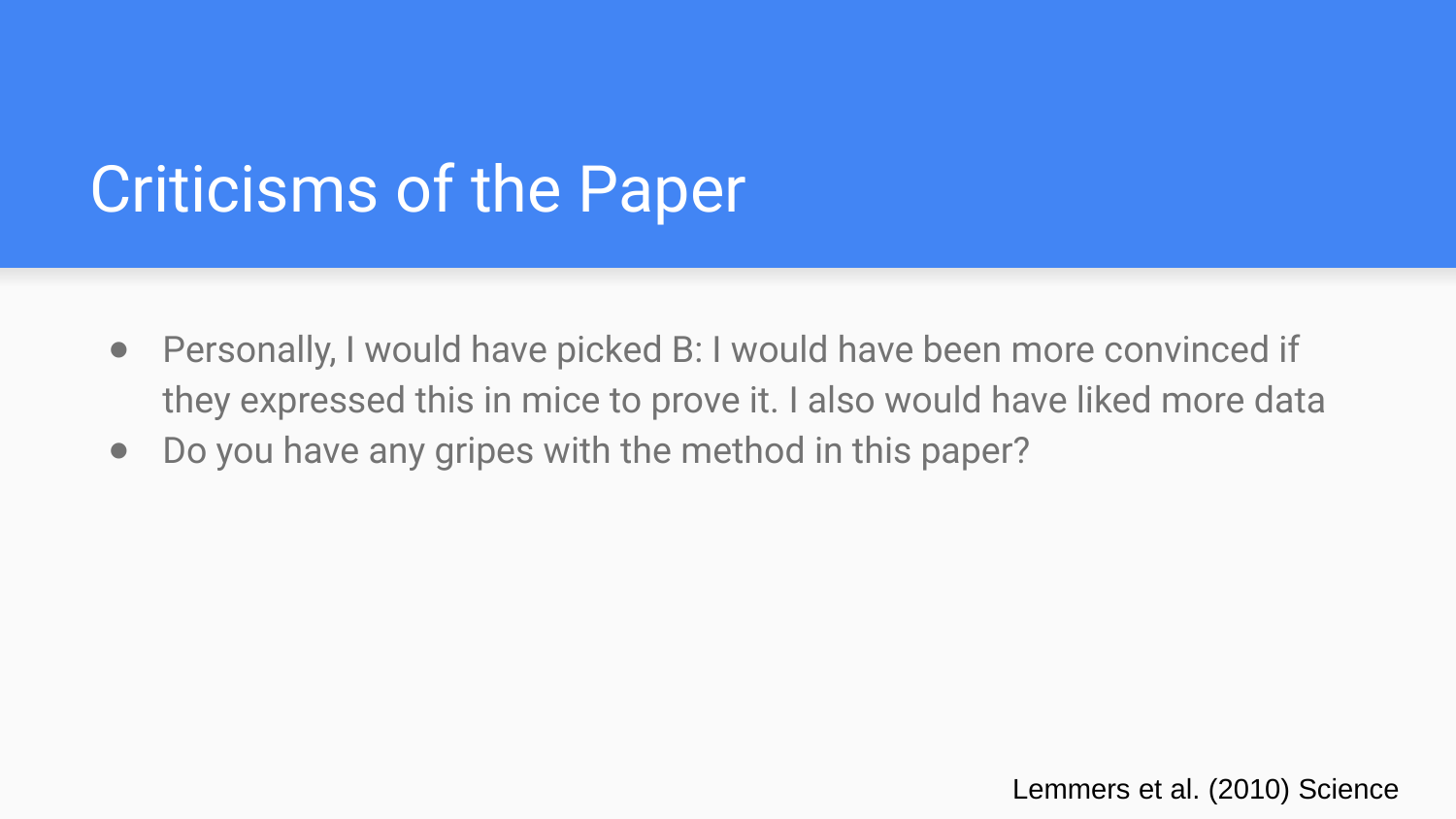

# Criticisms of the Paper
Personally, I would have picked B: I would have been more convinced if they expressed this in mice to prove it. I also would have liked more data
Do you have any gripes with the method in this paper?
Lemmers et al. (2010) Science